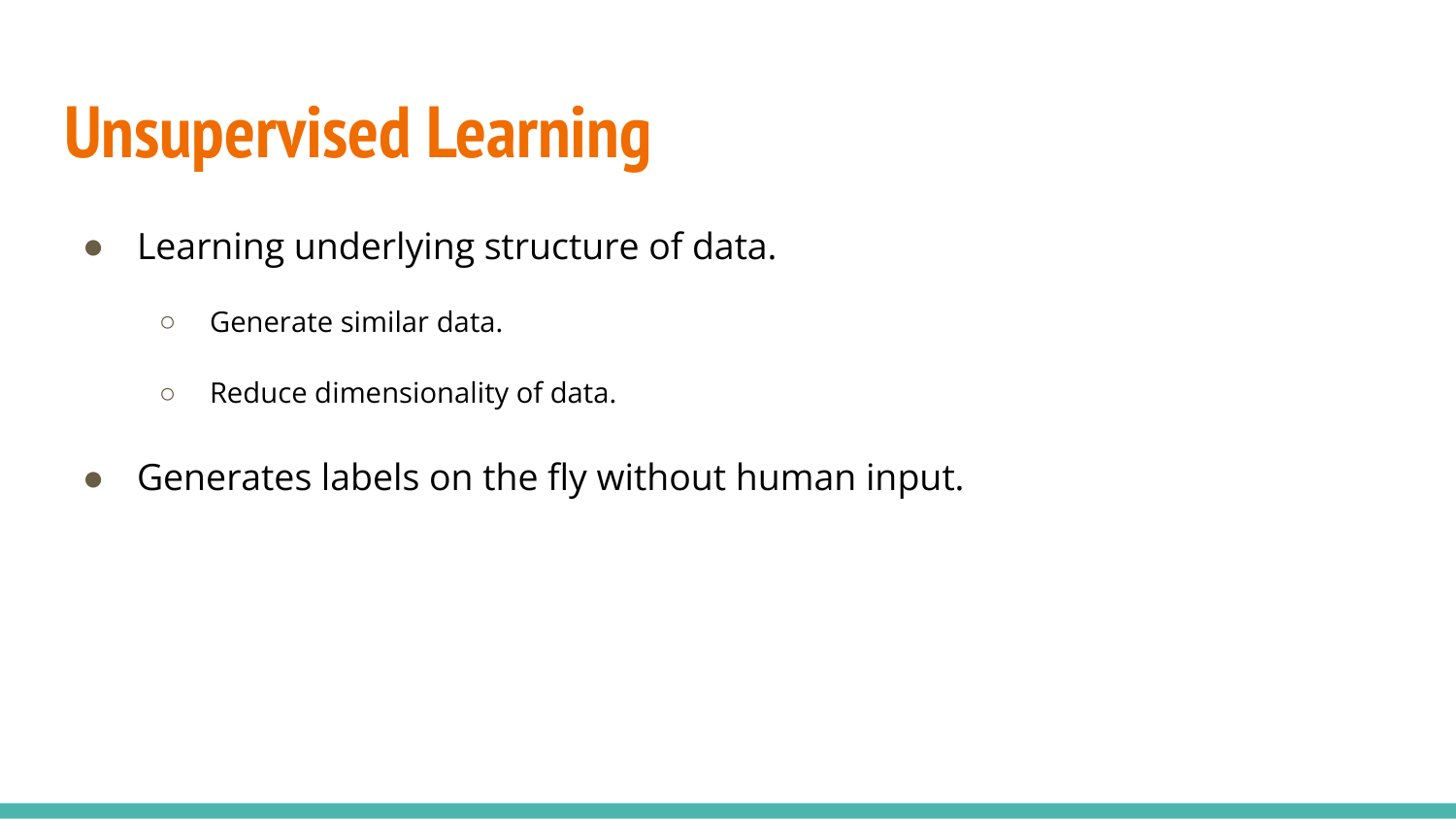

# Unsupervised Learning
Learning underlying structure of data.
Generate similar data.
Reduce dimensionality of data.
Generates labels on the fly without human input.